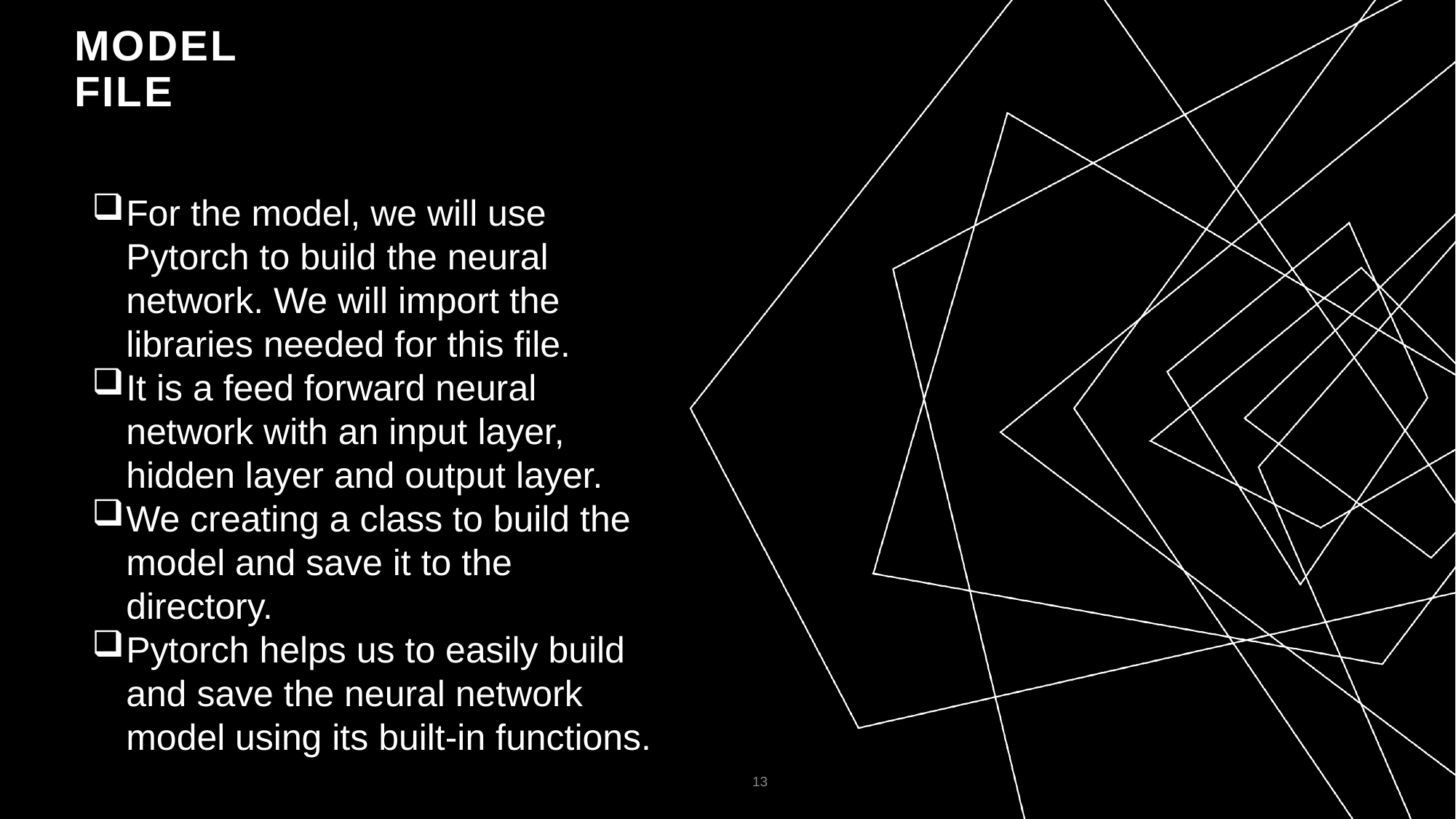

# MODEL FILE
For the model, we will use Pytorch to build the neural network. We will import the libraries needed for this file.
It is a feed forward neural network with an input layer, hidden layer and output layer.
We creating a class to build the model and save it to the directory.
Pytorch helps us to easily build and save the neural network model using its built-in functions.
13